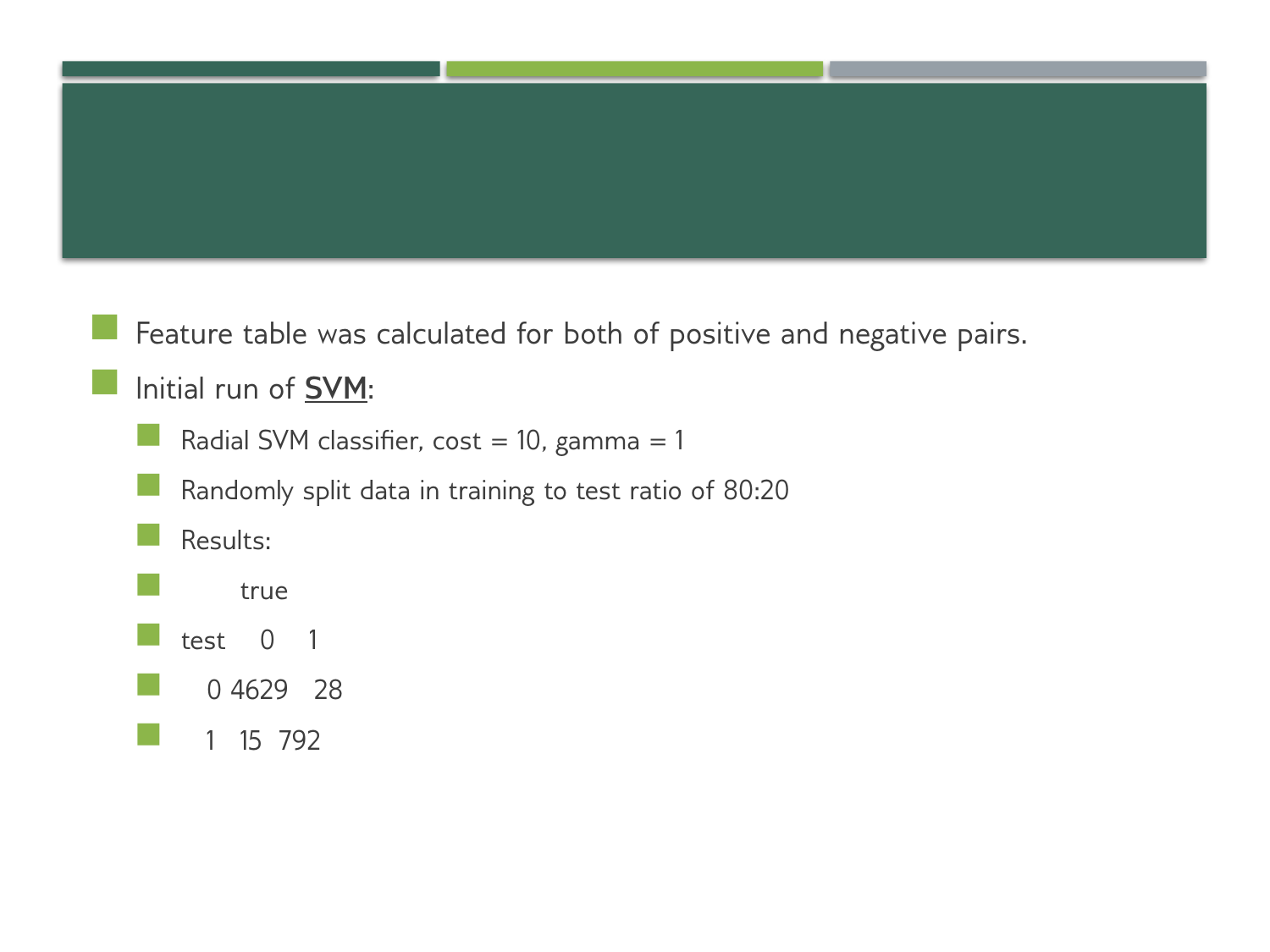

#
Feature table was calculated for both of positive and negative pairs.
Initial run of SVM:
Radial SVM classifier, cost = 10, gamma = 1
Randomly split data in training to test ratio of 80:20
Results:
       true
test    0    1
   0 4629   28
   1   15  792